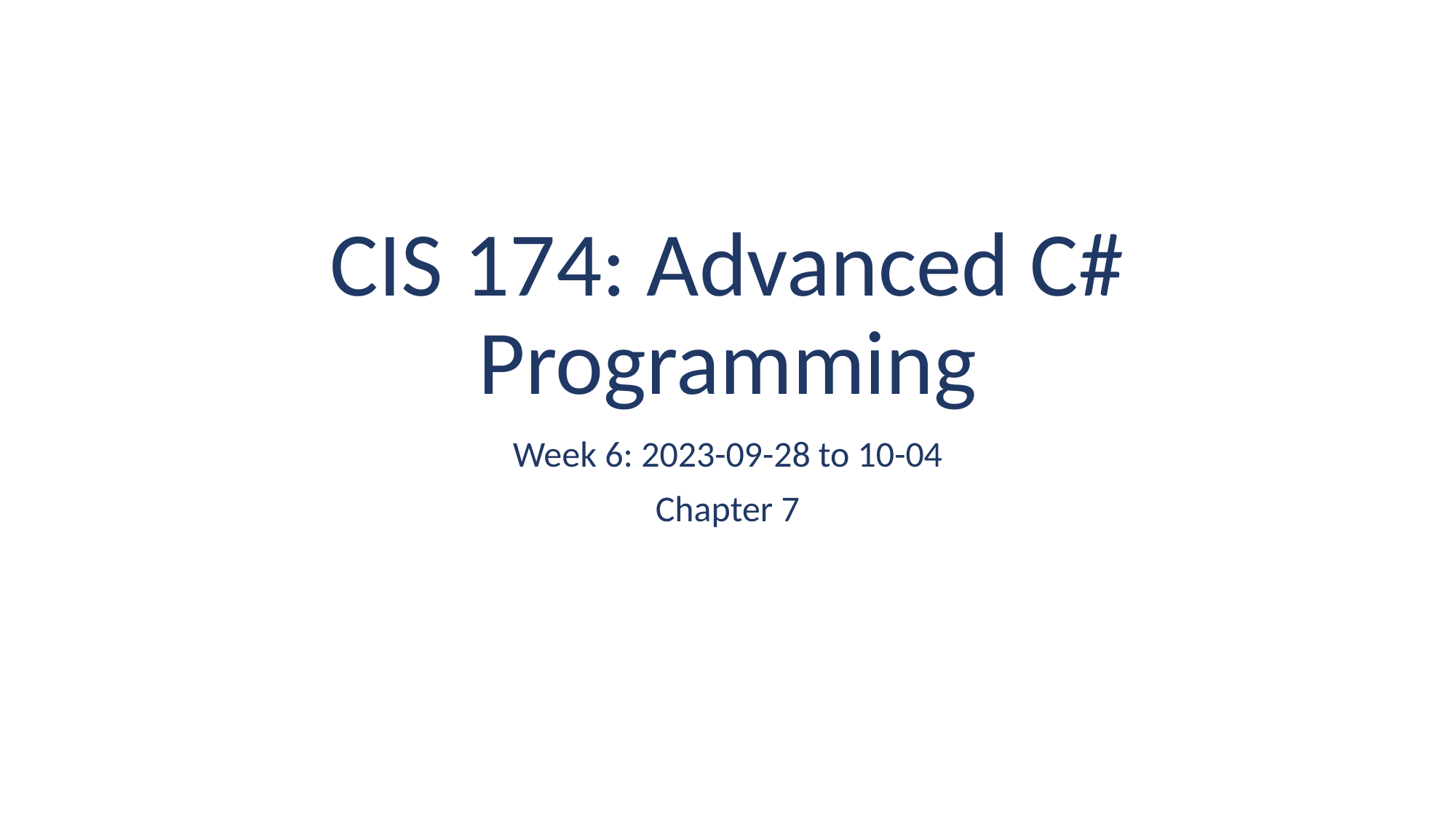

# CIS 174: Advanced C# Programming
Week 6: 2023-09-28 to 10-04
Chapter 7